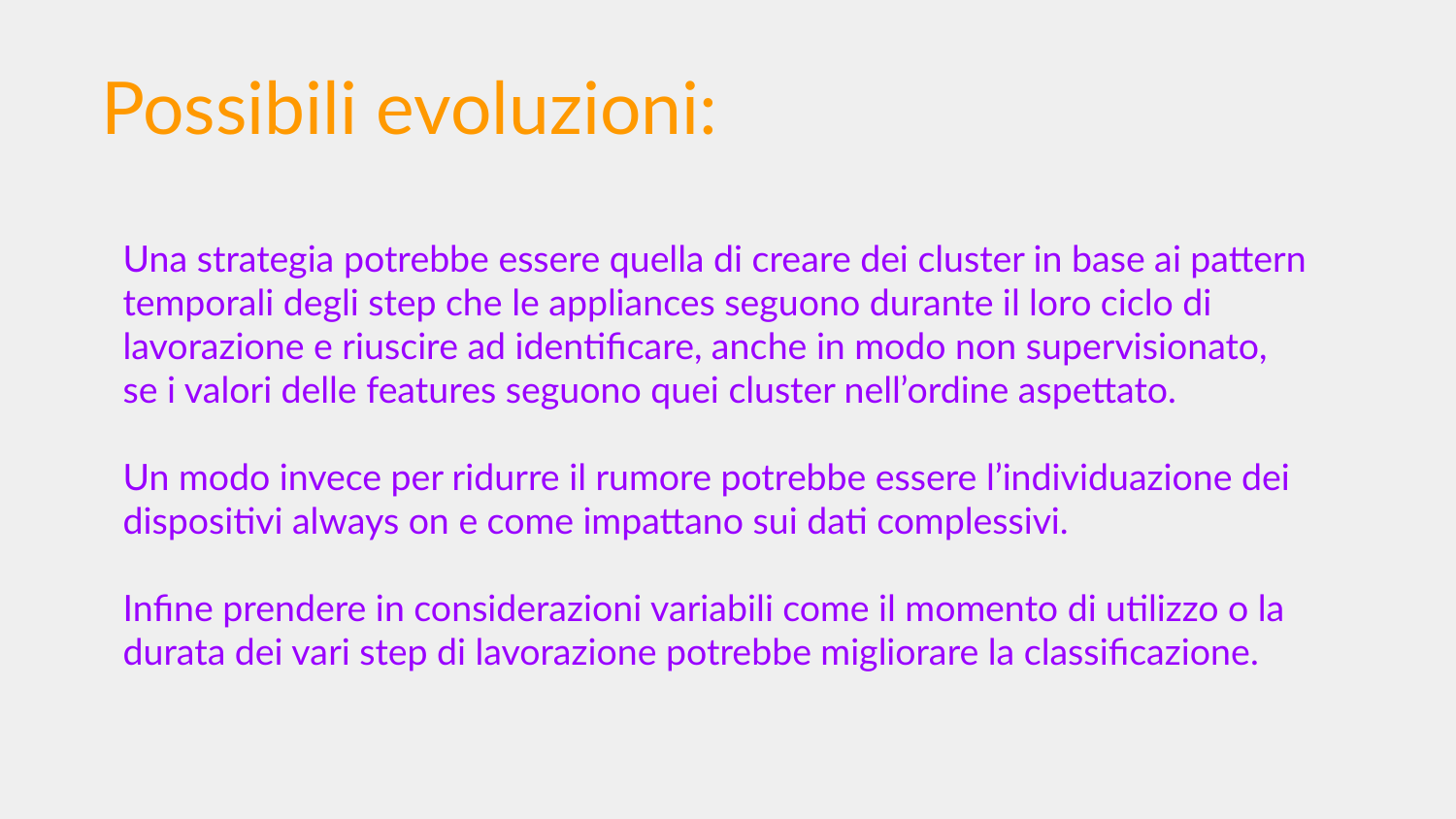

Possibili evoluzioni:
Una strategia potrebbe essere quella di creare dei cluster in base ai pattern temporali degli step che le appliances seguono durante il loro ciclo di lavorazione e riuscire ad identificare, anche in modo non supervisionato, se i valori delle features seguono quei cluster nell’ordine aspettato.

Un modo invece per ridurre il rumore potrebbe essere l’individuazione dei dispositivi always on e come impattano sui dati complessivi.

Infine prendere in considerazioni variabili come il momento di utilizzo o la durata dei vari step di lavorazione potrebbe migliorare la classificazione.